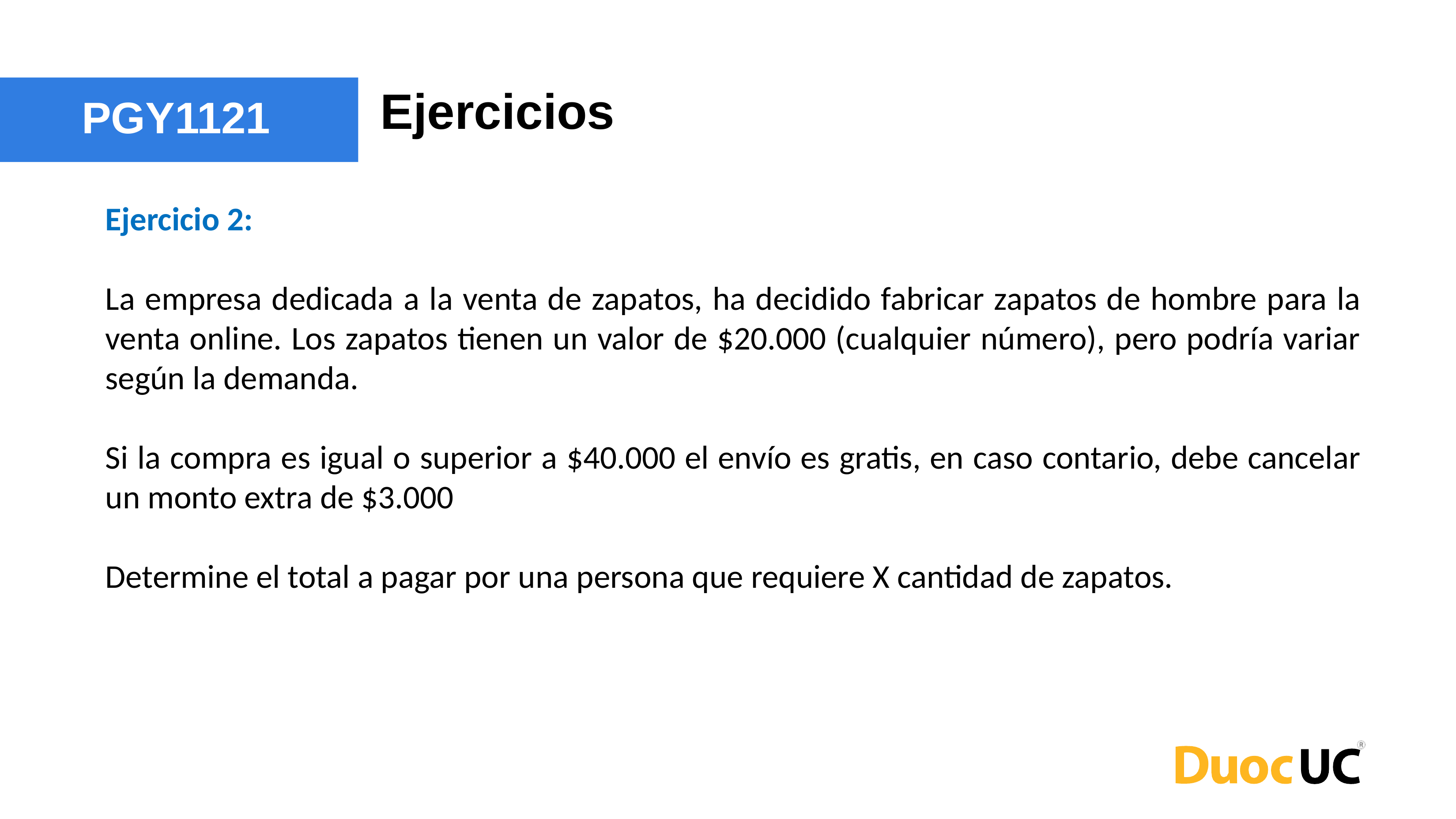

Ejercicios
PGY1121
Ejercicio 2:

La empresa dedicada a la venta de zapatos, ha decidido fabricar zapatos de hombre para la venta online. Los zapatos tienen un valor de $20.000 (cualquier número), pero podría variar según la demanda.

Si la compra es igual o superior a $40.000 el envío es gratis, en caso contario, debe cancelar un monto extra de $3.000

Determine el total a pagar por una persona que requiere X cantidad de zapatos.